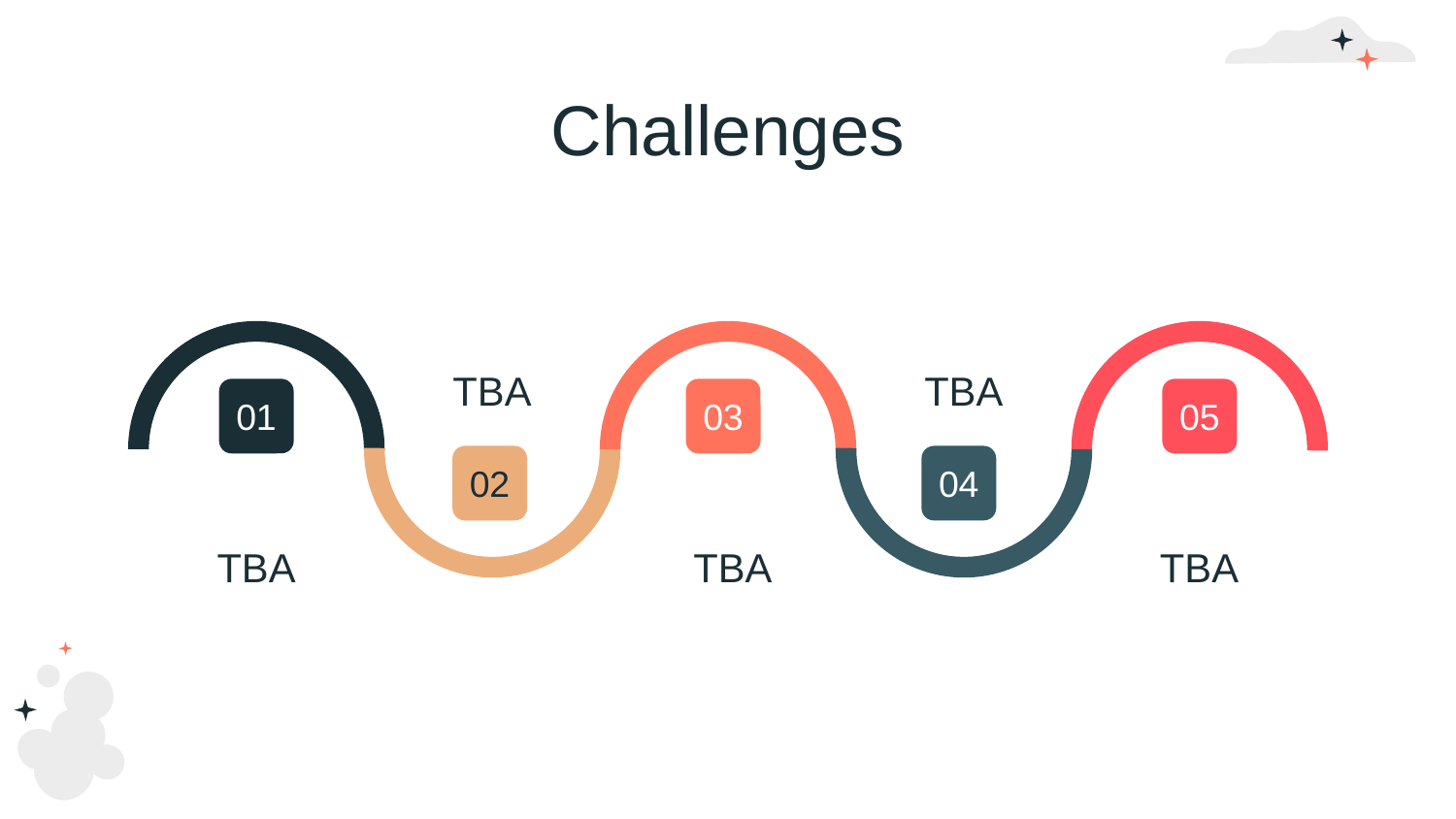

# Challenges

TBA

TBA

01
03
05
02
04
TBA
TBA
TBA